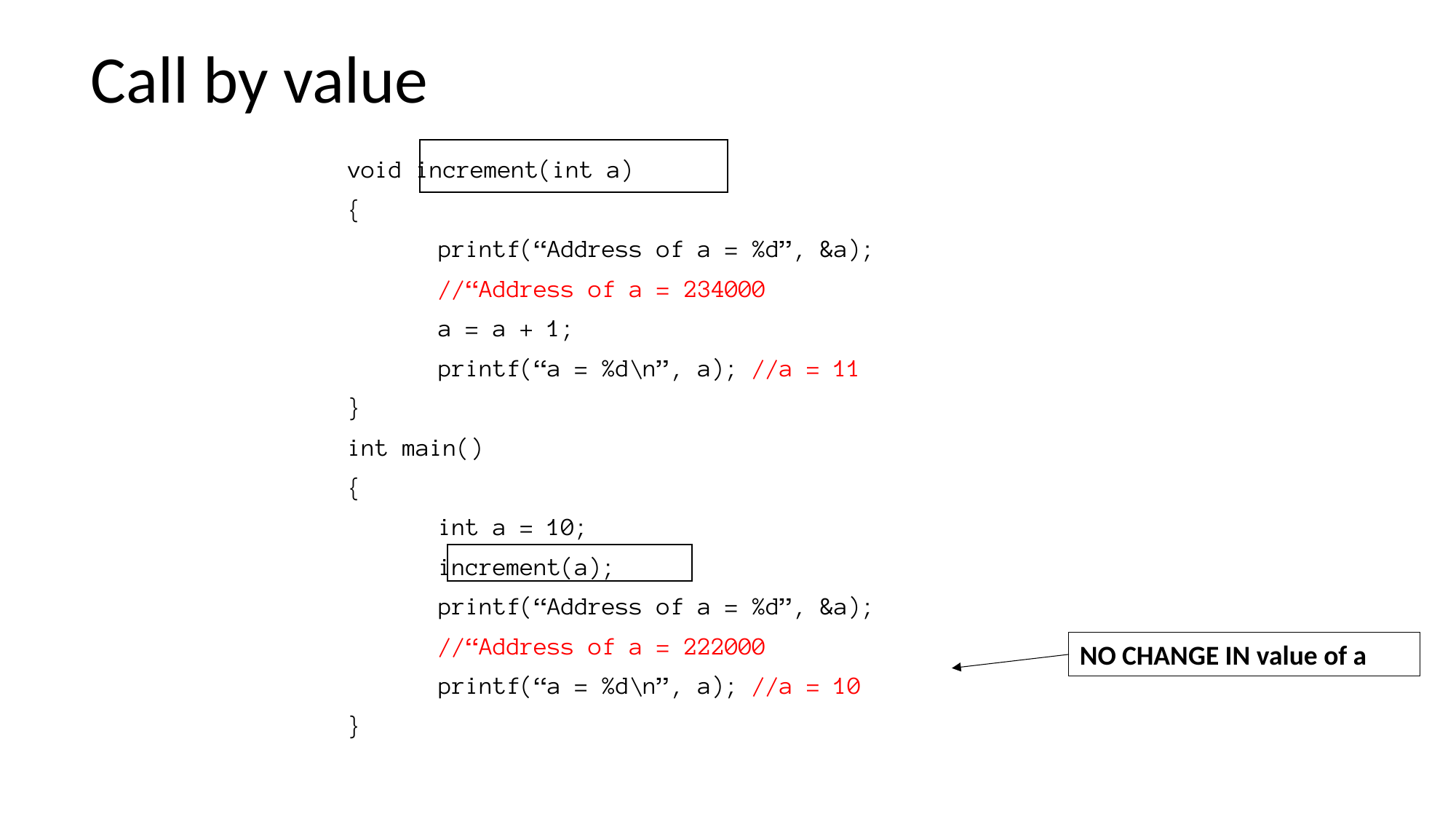

# Call by value

void increment(int a)
{
	printf(“Address of a = %d”, &a);
	//“Address of a = 234000
	a = a + 1;
	printf(“a = %d\n”, a); //a = 11
}
int main()
{
	int a = 10;
	increment(a);
	printf(“Address of a = %d”, &a);
	//“Address of a = 222000
	printf(“a = %d\n”, a); //a = 10
}

NO CHANGE IN value of a